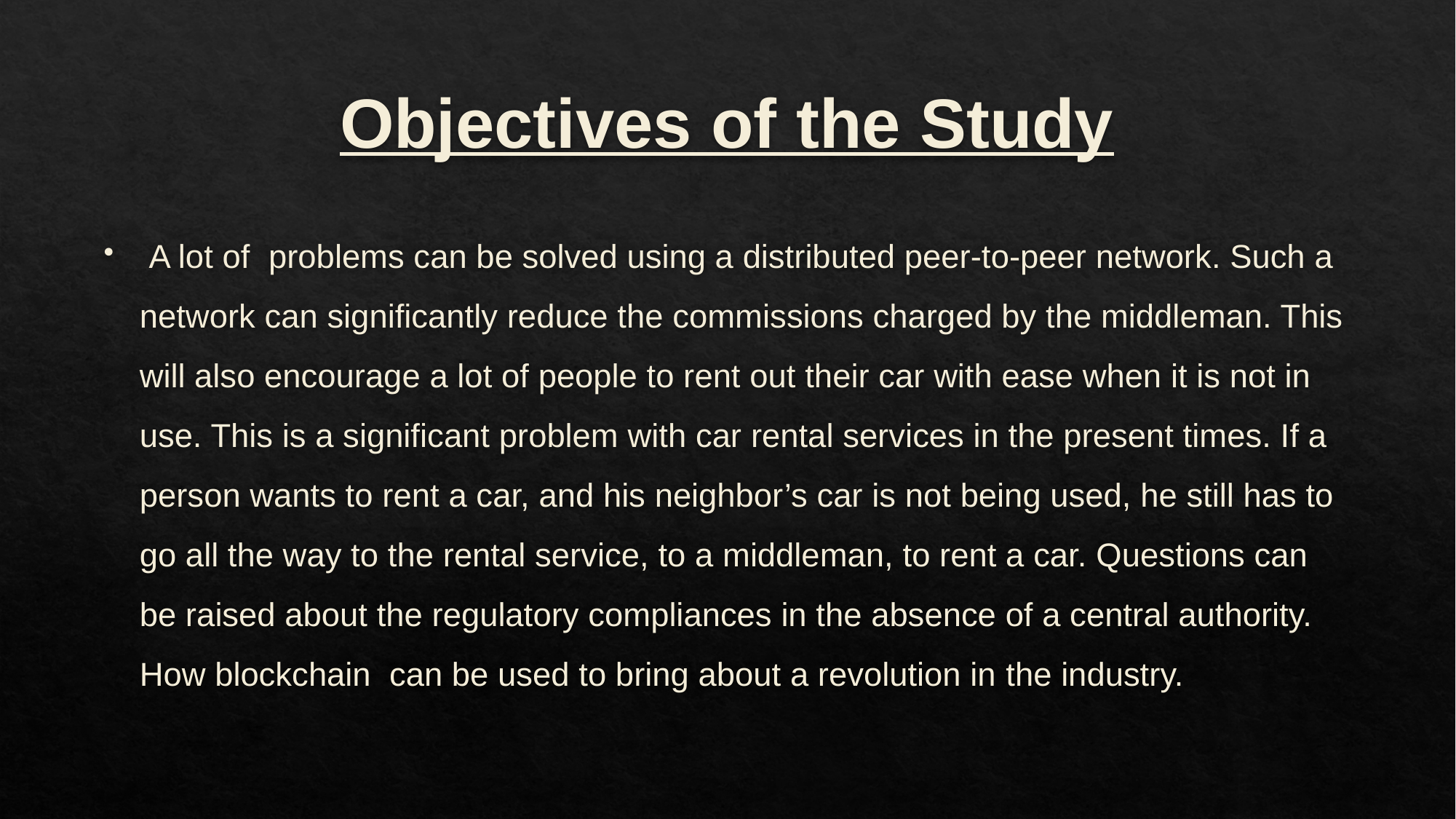

# Objectives of the Study
 A lot of  problems can be solved using a distributed peer-to-peer network. Such a network can significantly reduce the commissions charged by the middleman. This will also encourage a lot of people to rent out their car with ease when it is not in use. This is a significant problem with car rental services in the present times. If a person wants to rent a car, and his neighbor’s car is not being used, he still has to go all the way to the rental service, to a middleman, to rent a car. Questions can be raised about the regulatory compliances in the absence of a central authority. How blockchain  can be used to bring about a revolution in the industry.